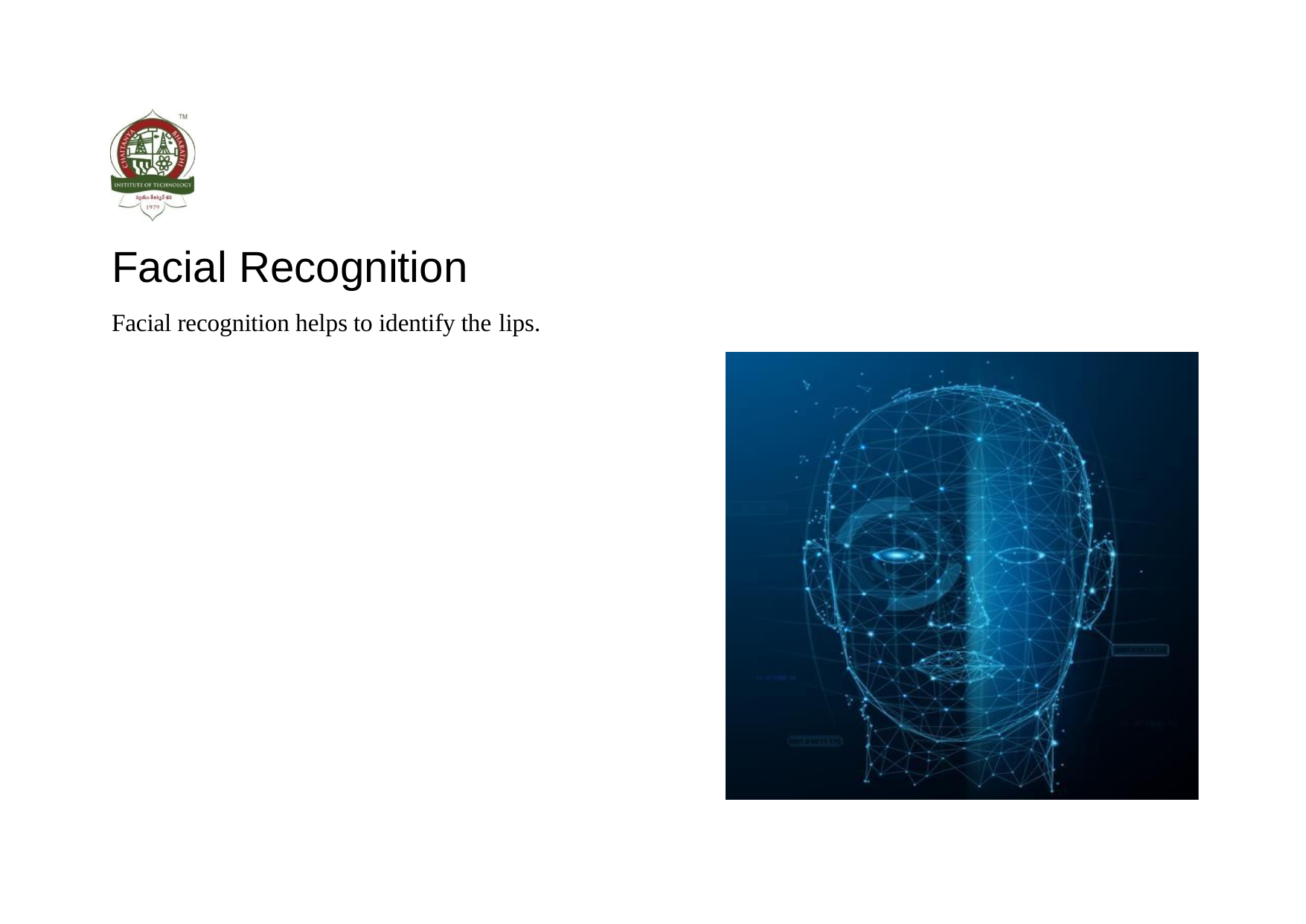

# Facial Recognition
Facial recognition helps to identify the lips.